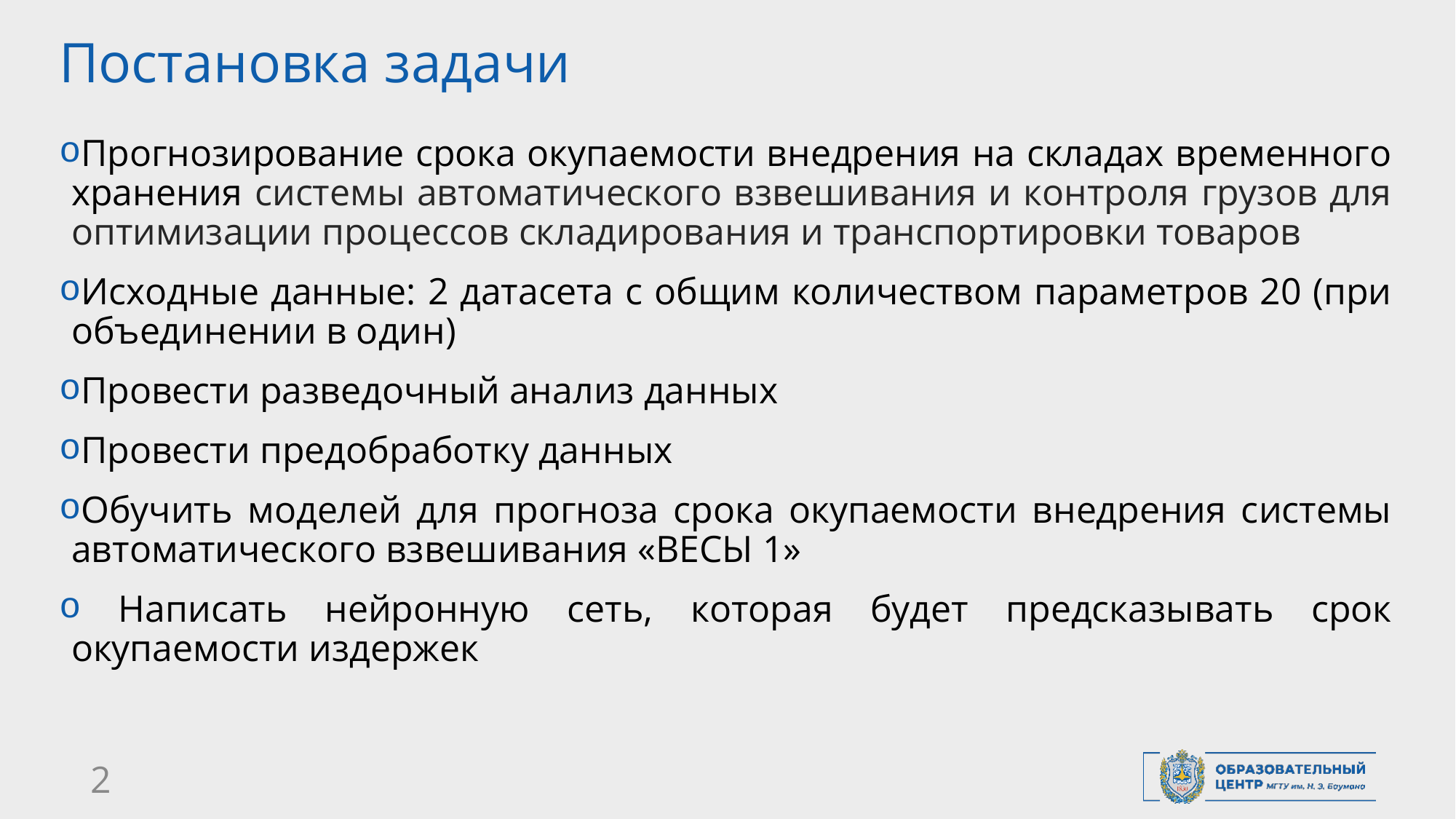

# Постановка задачи
Прогнозирование срока окупаемости внедрения на складах временного хранения системы автоматического взвешивания и контроля грузов для оптимизации процессов складирования и транспортировки товаров
Исходные данные: 2 датасета с общим количеством параметров 20 (при объединении в один)
Провести разведочный анализ данных
Провести предобработку данных
Обучить моделей для прогноза срока окупаемости внедрения системы автоматического взвешивания «ВЕСЫ 1»
 Написать нейронную сеть, которая будет предсказывать срок окупаемости издержек
2